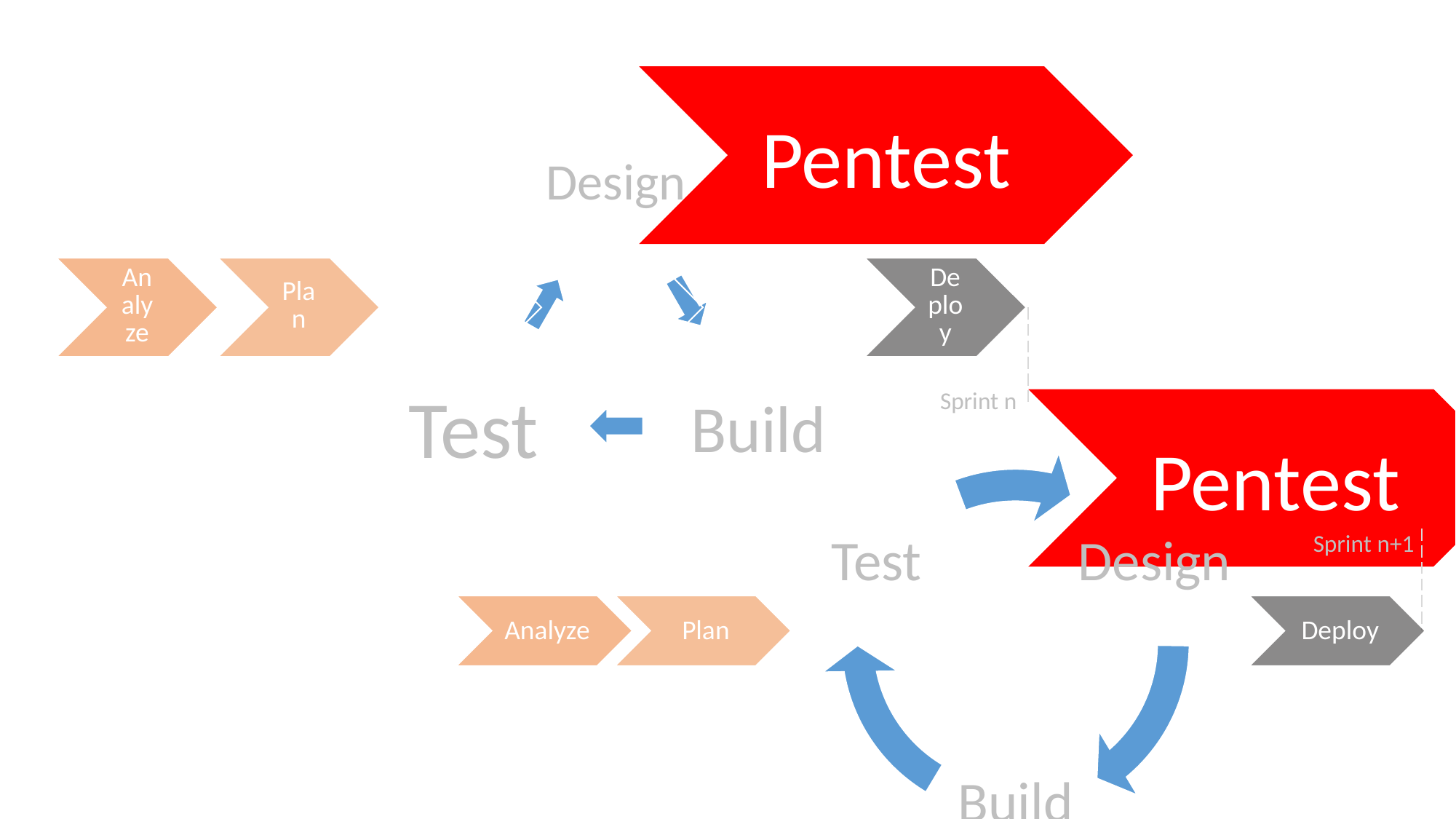

Pentest
Design
Build
Test
Analyze
Plan
Deploy
Sprint n
Pentest
Design
Build
Test
Analyze
Plan

Deploy
Sprint n+1